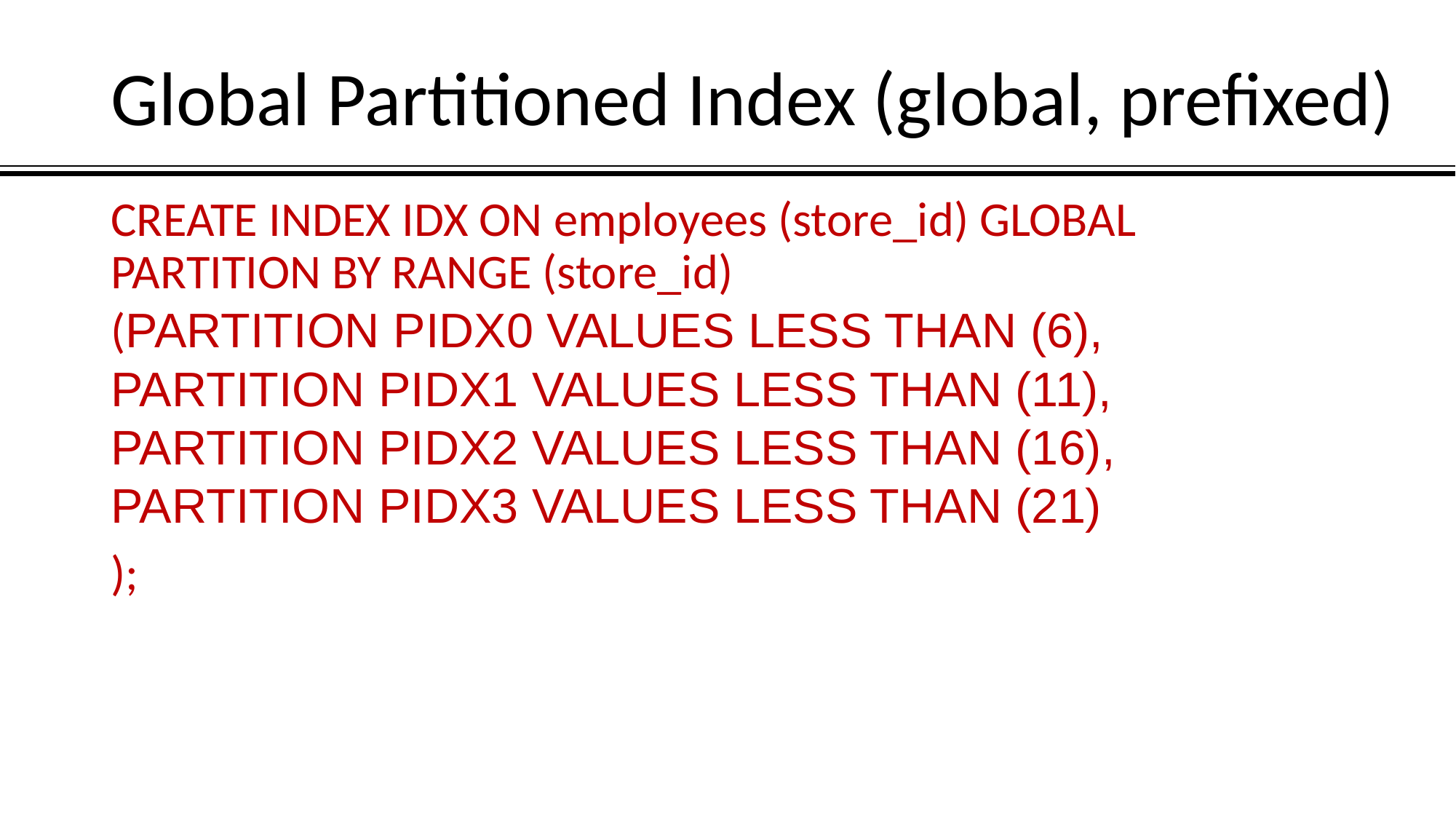

# Global Partitioned Index (global, prefixed)
CREATE INDEX IDX ON employees (store_id) GLOBAL PARTITION BY RANGE (store_id)
(PARTITION PIDX0 VALUES LESS THAN (6),
PARTITION PIDX1 VALUES LESS THAN (11),
PARTITION PIDX2 VALUES LESS THAN (16),
PARTITION PIDX3 VALUES LESS THAN (21)
);